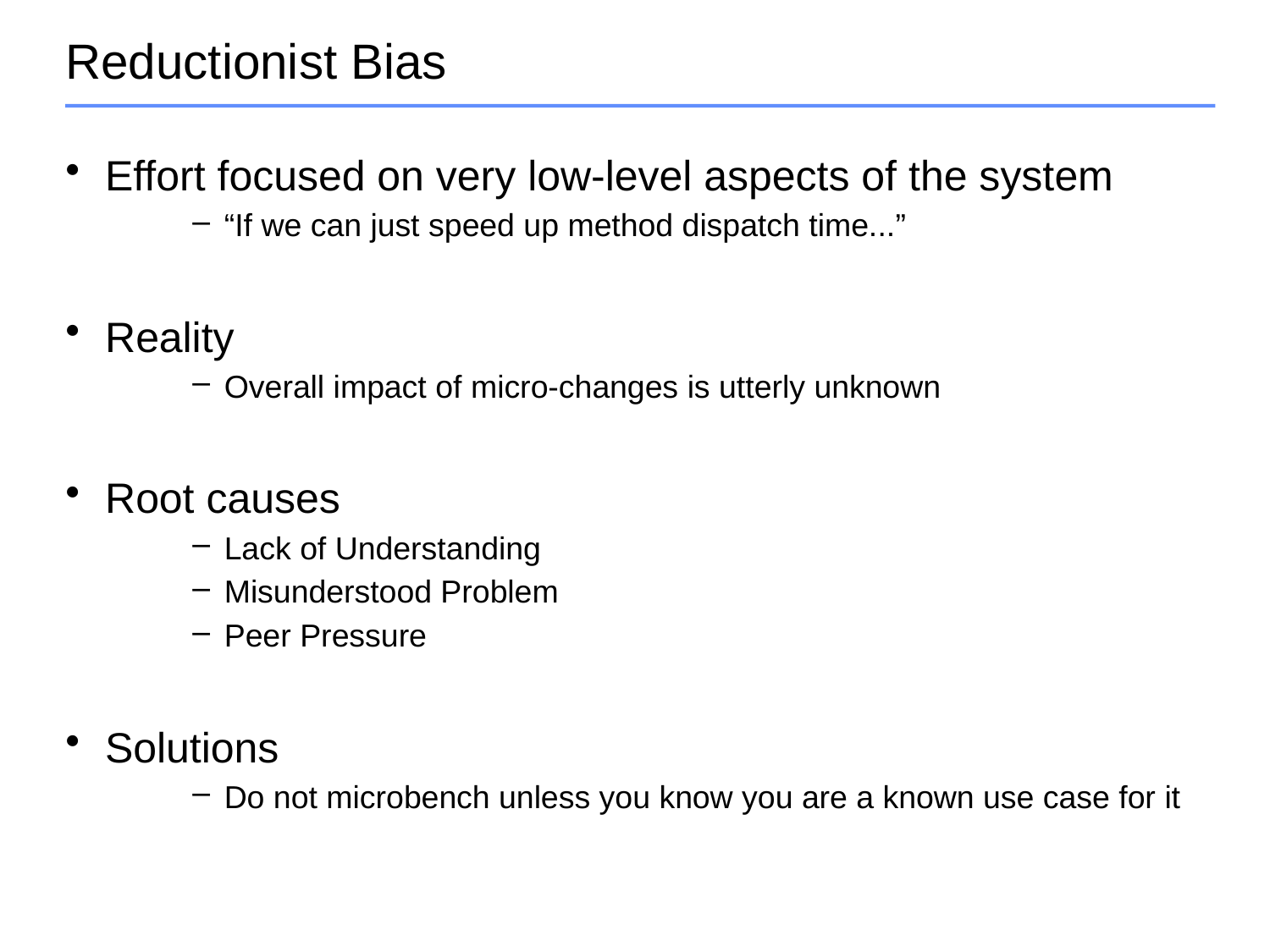

# Reductionist Bias
Effort focused on very low-level aspects of the system
“If we can just speed up method dispatch time...”

Reality
Overall impact of micro-changes is utterly unknown

Root causes
Lack of Understanding
Misunderstood Problem
Peer Pressure

Solutions
Do not microbench unless you know you are a known use case for it